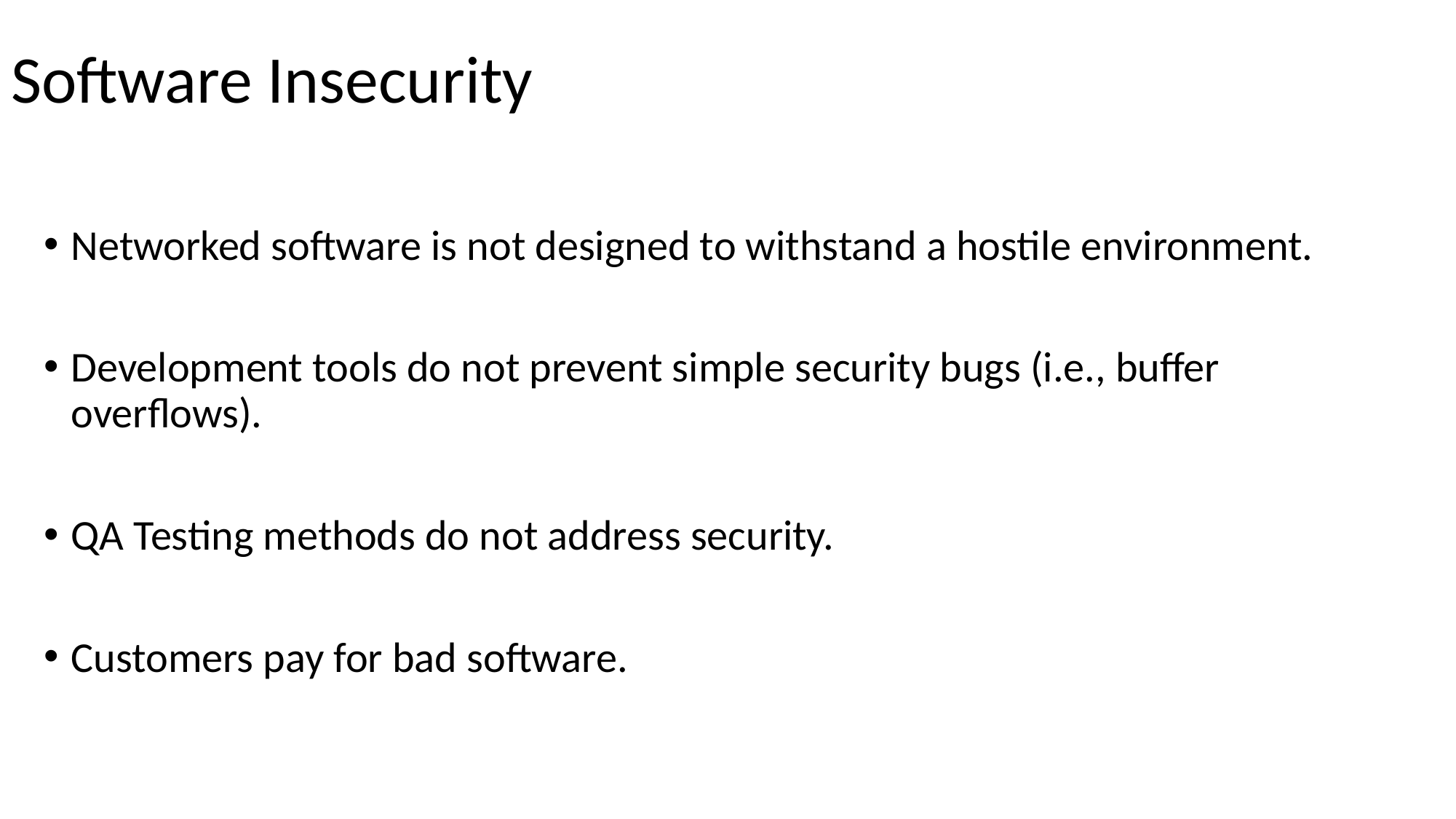

# Software Insecurity
Networked software is not designed to withstand a hostile environment.

Development tools do not prevent simple security bugs (i.e., buffer overflows).

QA Testing methods do not address security.

Customers pay for bad software.